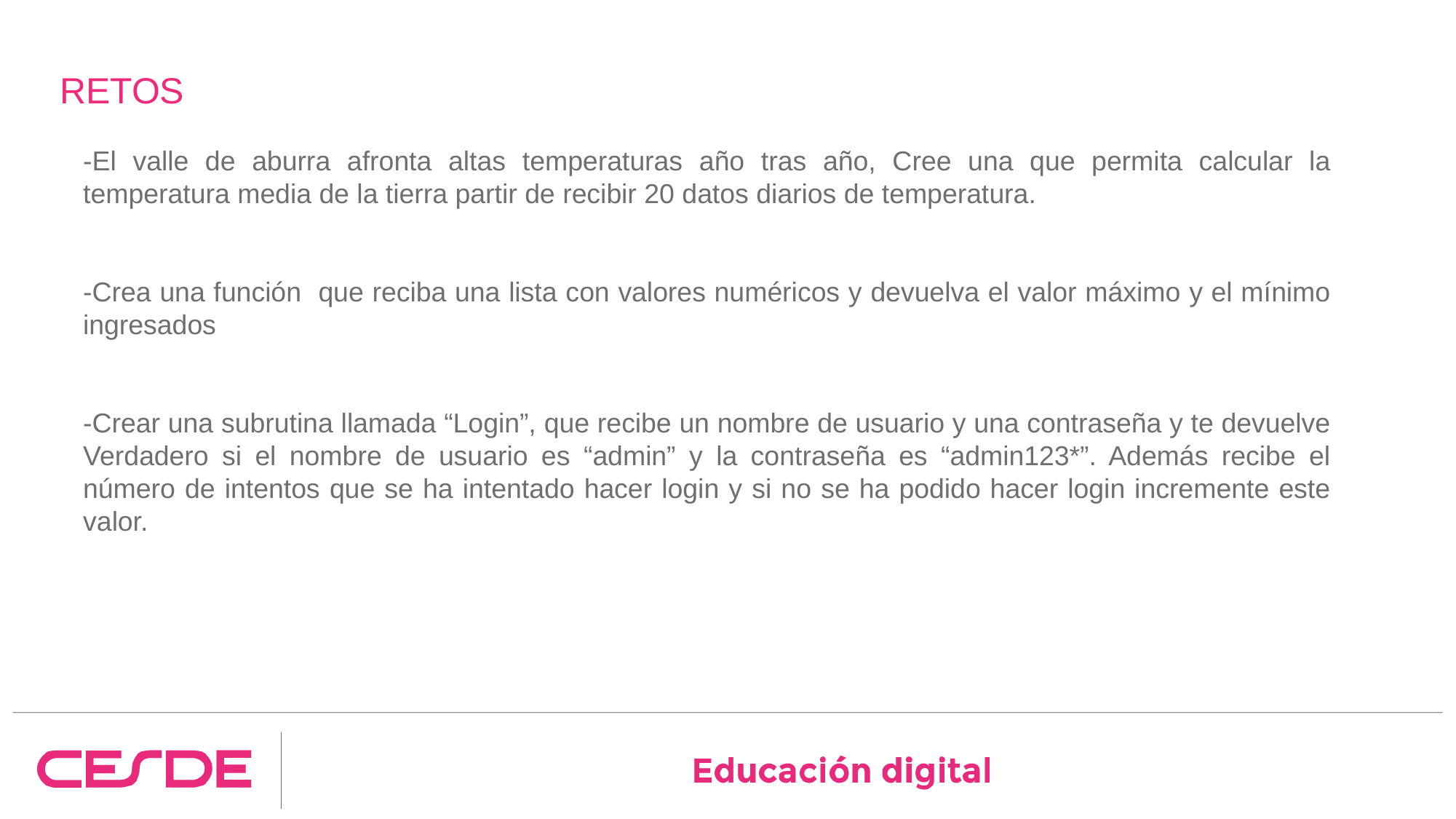

# RETOS
-El valle de aburra afronta altas temperaturas año tras año, Cree una que permita calcular la temperatura media de la tierra partir de recibir 20 datos diarios de temperatura.

-Crea una función  que reciba una lista con valores numéricos y devuelva el valor máximo y el mínimo ingresados

-Crear una subrutina llamada “Login”, que recibe un nombre de usuario y una contraseña y te devuelve Verdadero si el nombre de usuario es “admin” y la contraseña es “admin123*”. Además recibe el número de intentos que se ha intentado hacer login y si no se ha podido hacer login incremente este valor.